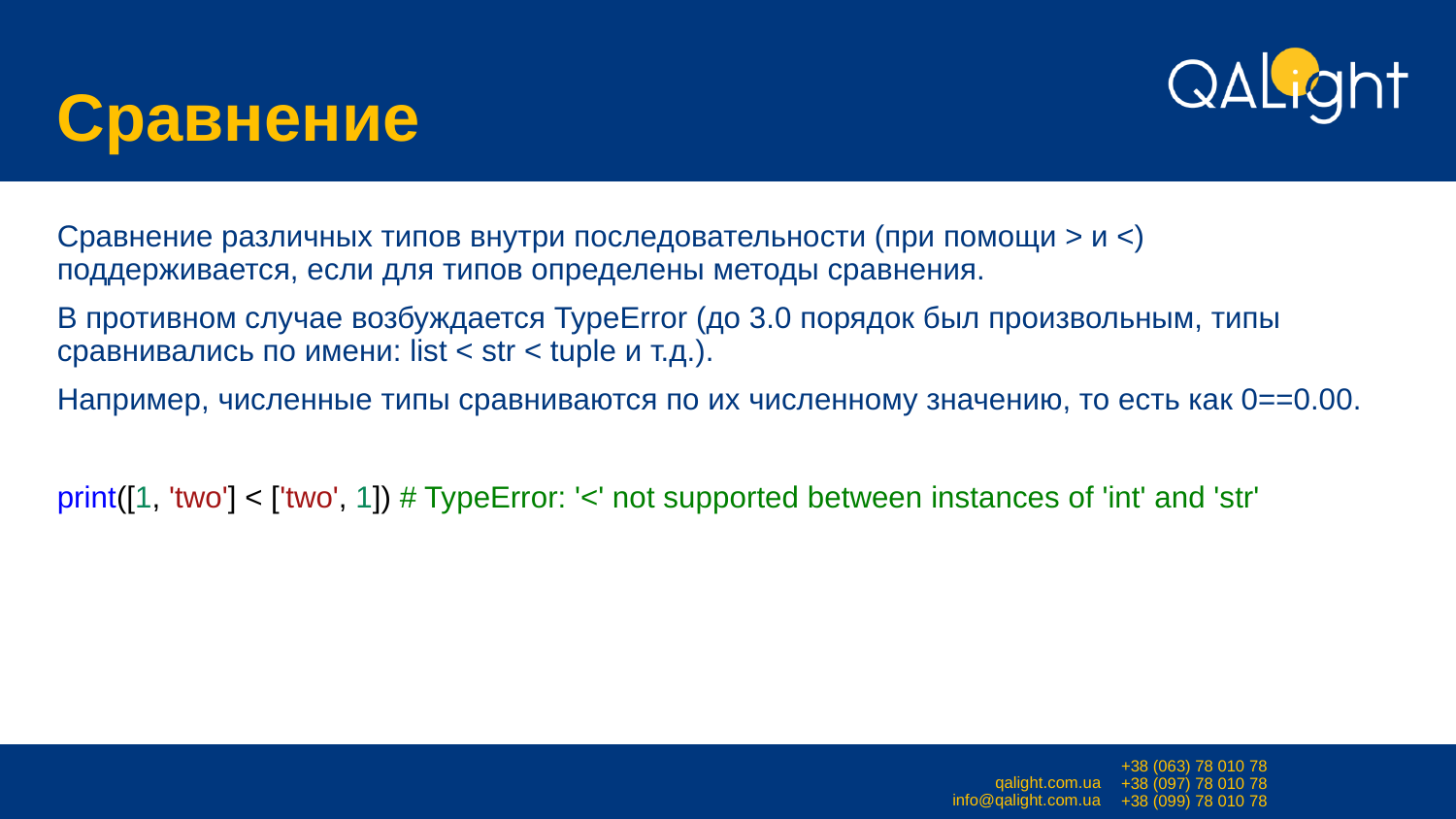

# Сравнение
Сравнение различных типов внутри последовательности (при помощи > и <) поддерживается, если для типов определены методы сравнения.
В противном случае возбуждается TypeError (до 3.0 порядок был произвольным, типы сравнивались по имени: list < str < tuple и т.д.).
Например, численные типы сравниваются по их численному значению, то есть как 0==0.00.

print([1, 'two'] < ['two', 1]) # TypeError: '<' not supported between instances of 'int' and 'str'